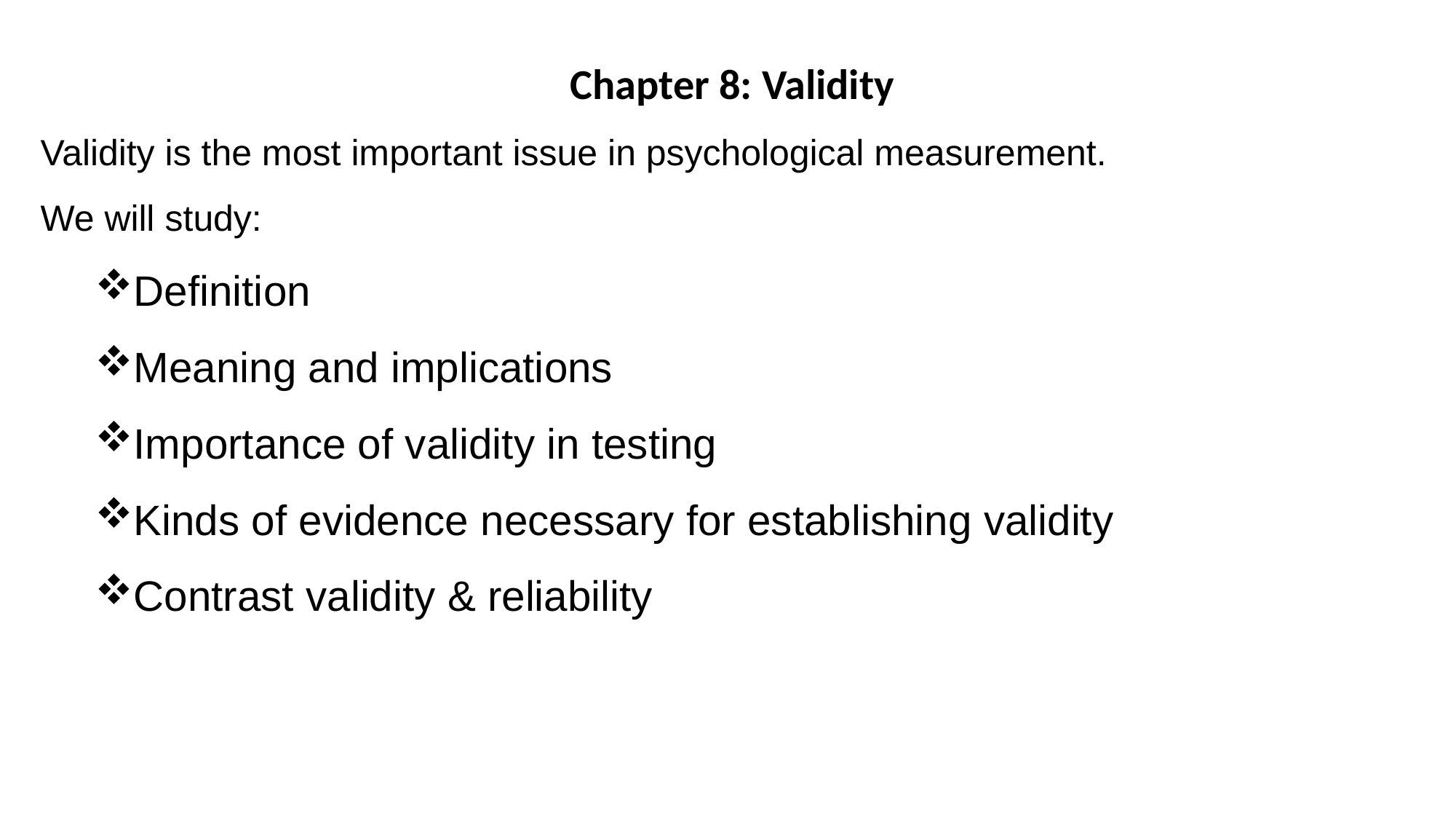

Chapter 8: Validity
Validity is the most important issue in psychological measurement.
We will study:
Definition
Meaning and implications
Importance of validity in testing
Kinds of evidence necessary for establishing validity
Contrast validity & reliability